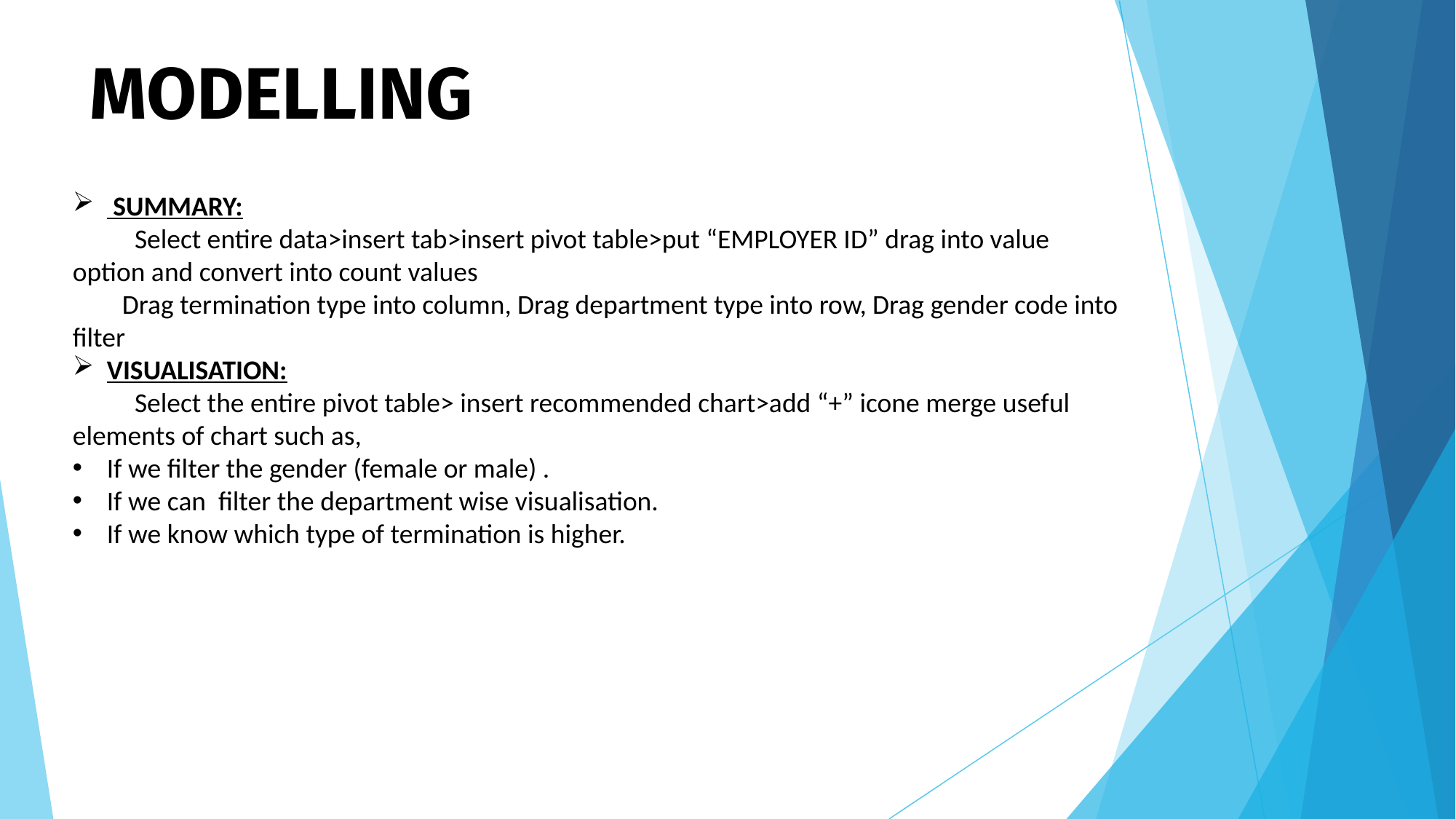

# MODELLING
 SUMMARY:
          Select entire data>insert tab>insert pivot table>put “EMPLOYER ID” drag into value option and convert into count values
        Drag termination type into column, Drag department type into row, Drag gender code into filter
VISUALISATION:
          Select the entire pivot table> insert recommended chart>add “+” icone merge useful elements of chart such as,
If we filter the gender (female or male) .
If we can  filter the department wise visualisation.
If we know which type of termination is higher.